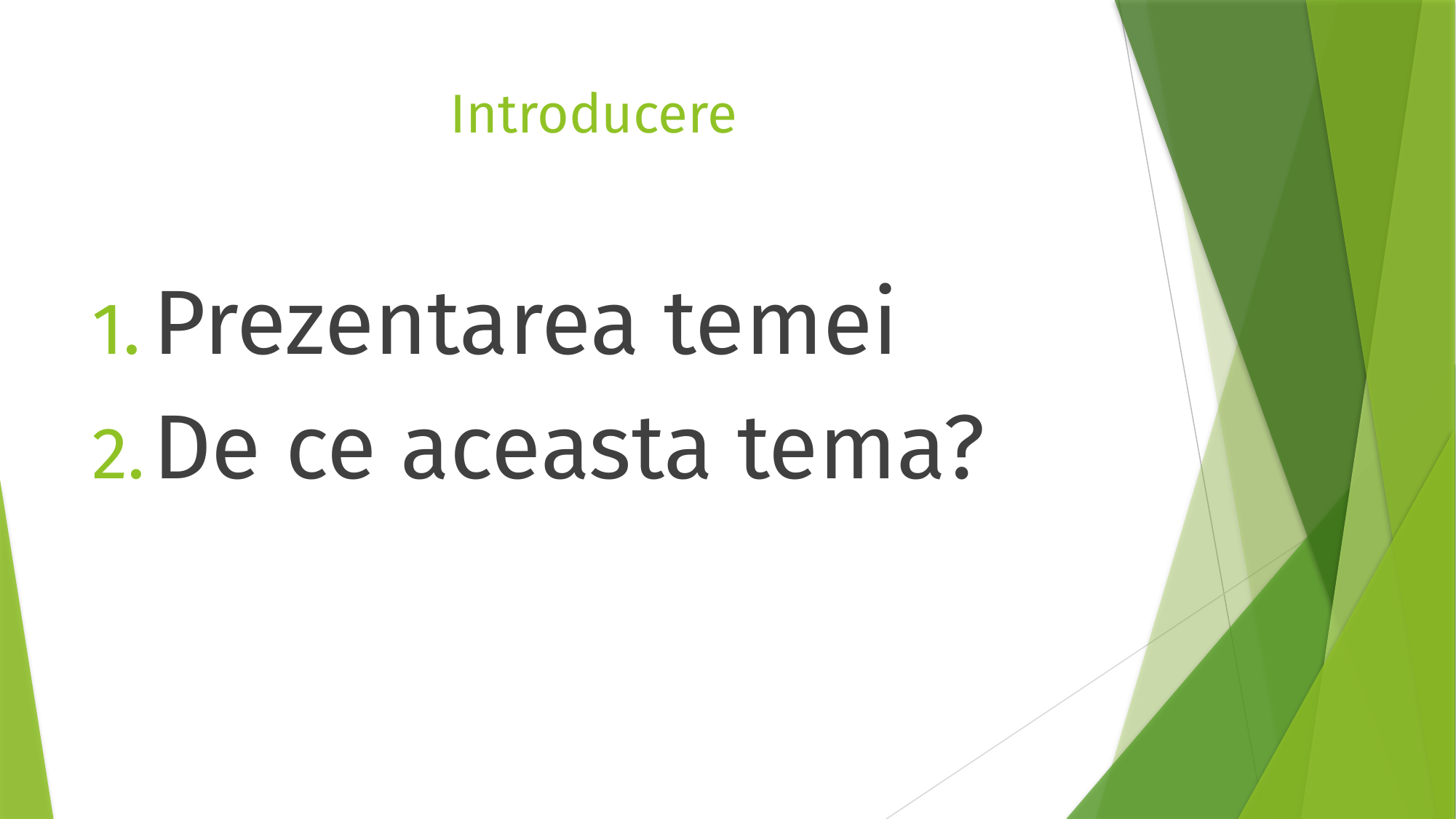

# Introducere
Prezentarea temei
De ce aceasta tema?